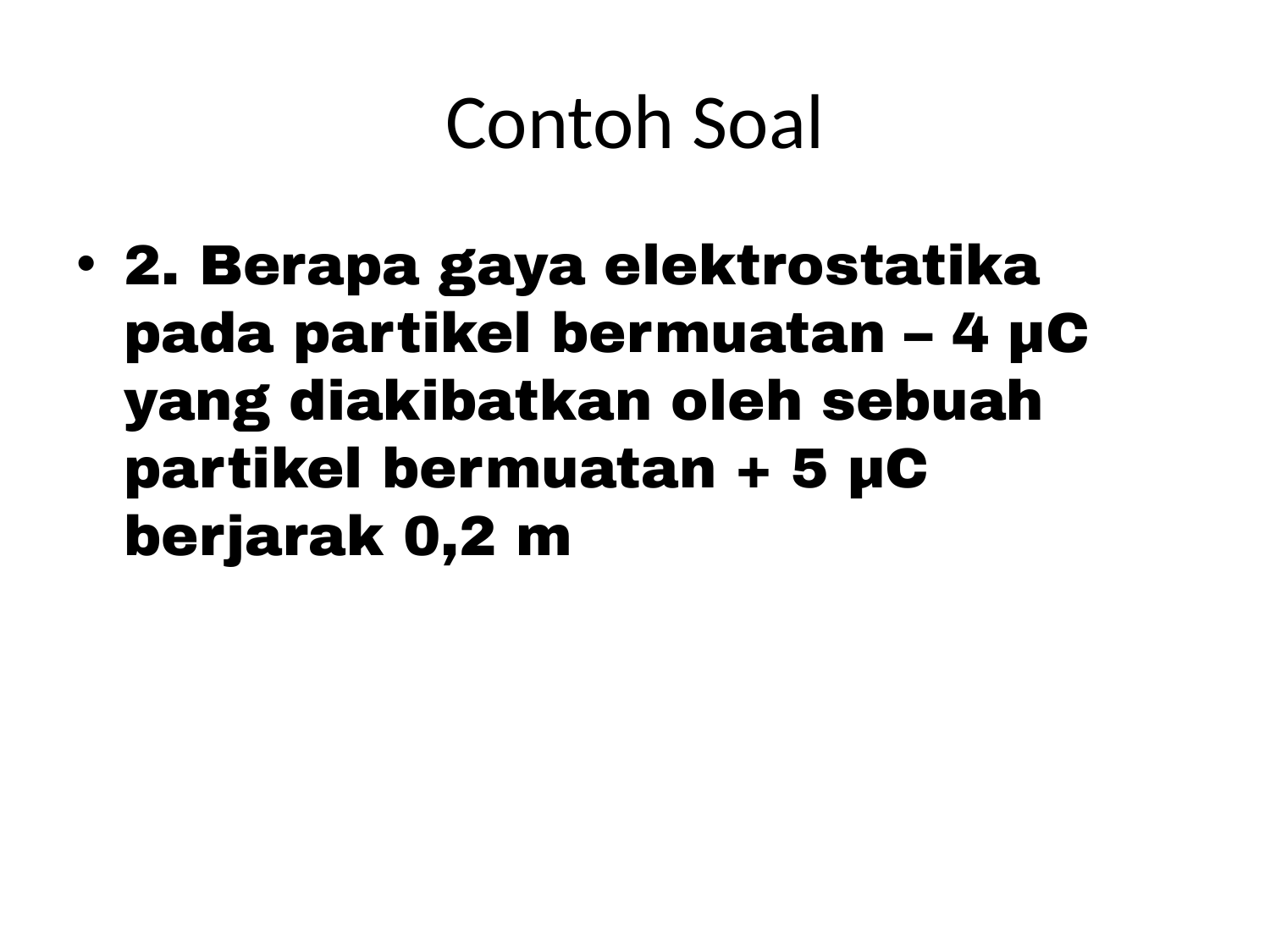

# Contoh Soal
2. Berapa gaya elektrostatika pada partikel bermuatan – 4 µC yang diakibatkan oleh sebuah partikel bermuatan + 5 µC berjarak 0,2 m